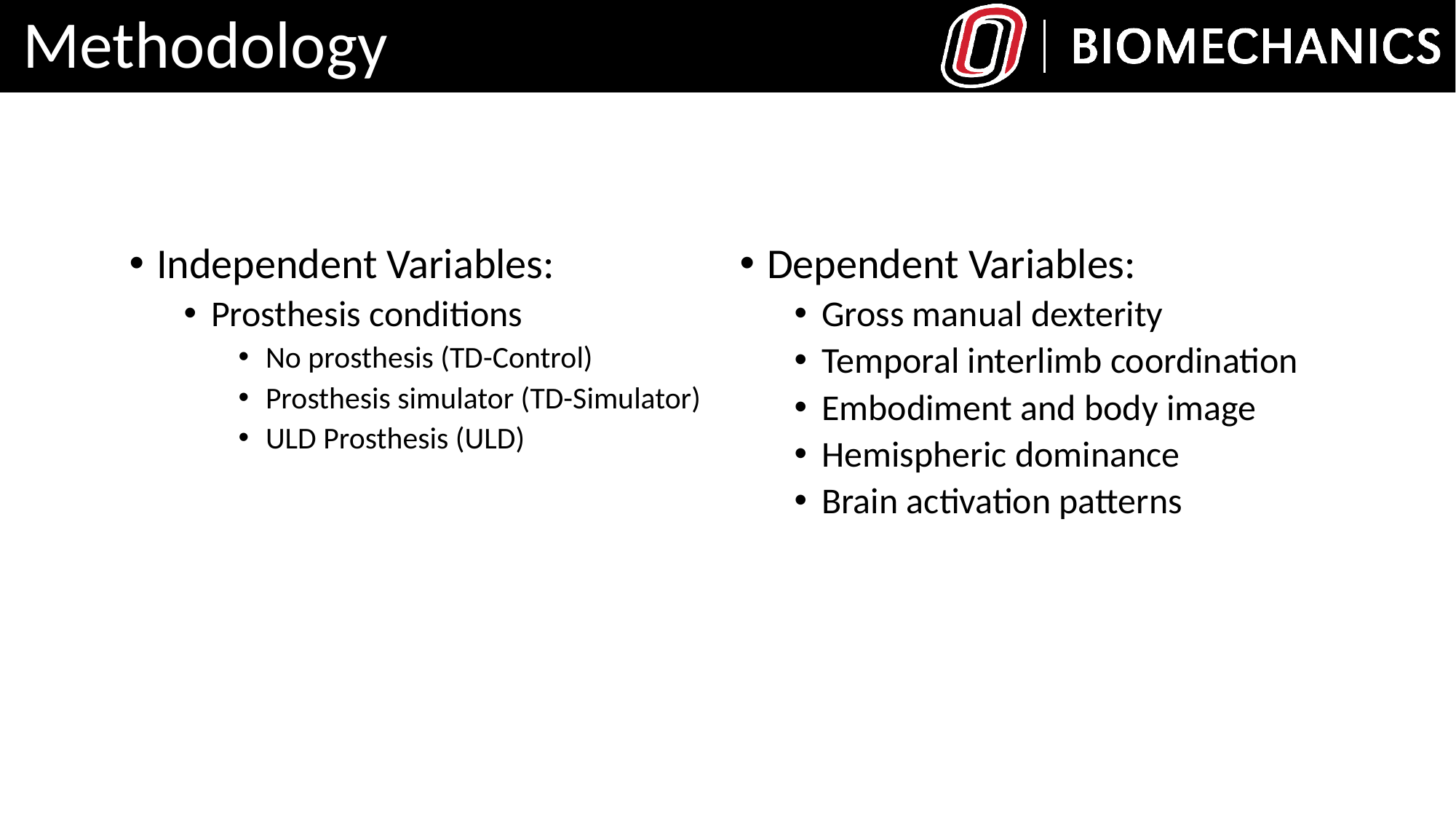

# Methodology
Independent Variables:
Prosthesis conditions
No prosthesis (TD-Control)
Prosthesis simulator (TD-Simulator)
ULD Prosthesis (ULD)
Dependent Variables:
Gross manual dexterity
Temporal interlimb coordination
Embodiment and body image
Hemispheric dominance
Brain activation patterns